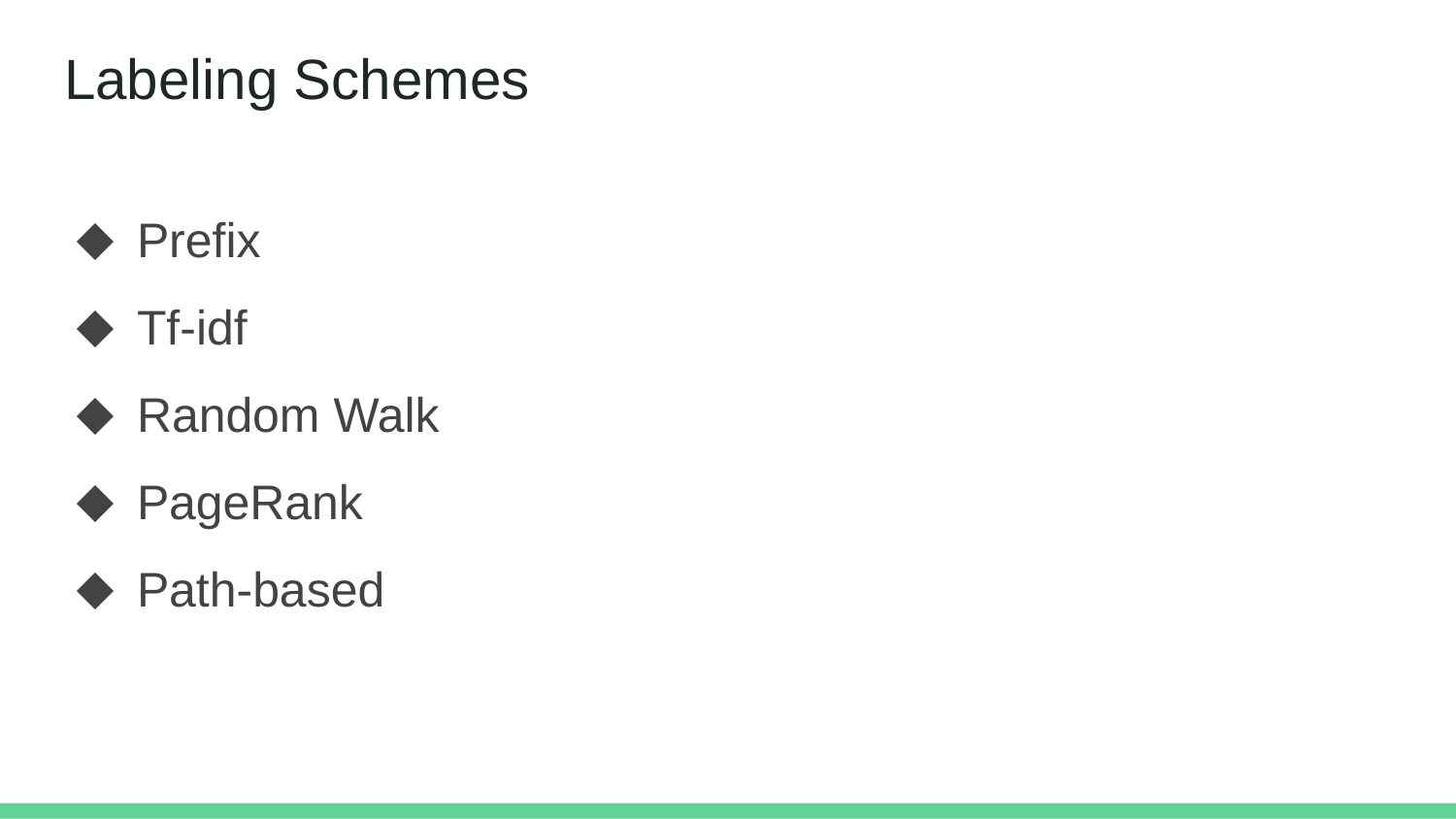

# Labeling Schemes
Prefix
Tf-idf
Random Walk
PageRank
Path-based